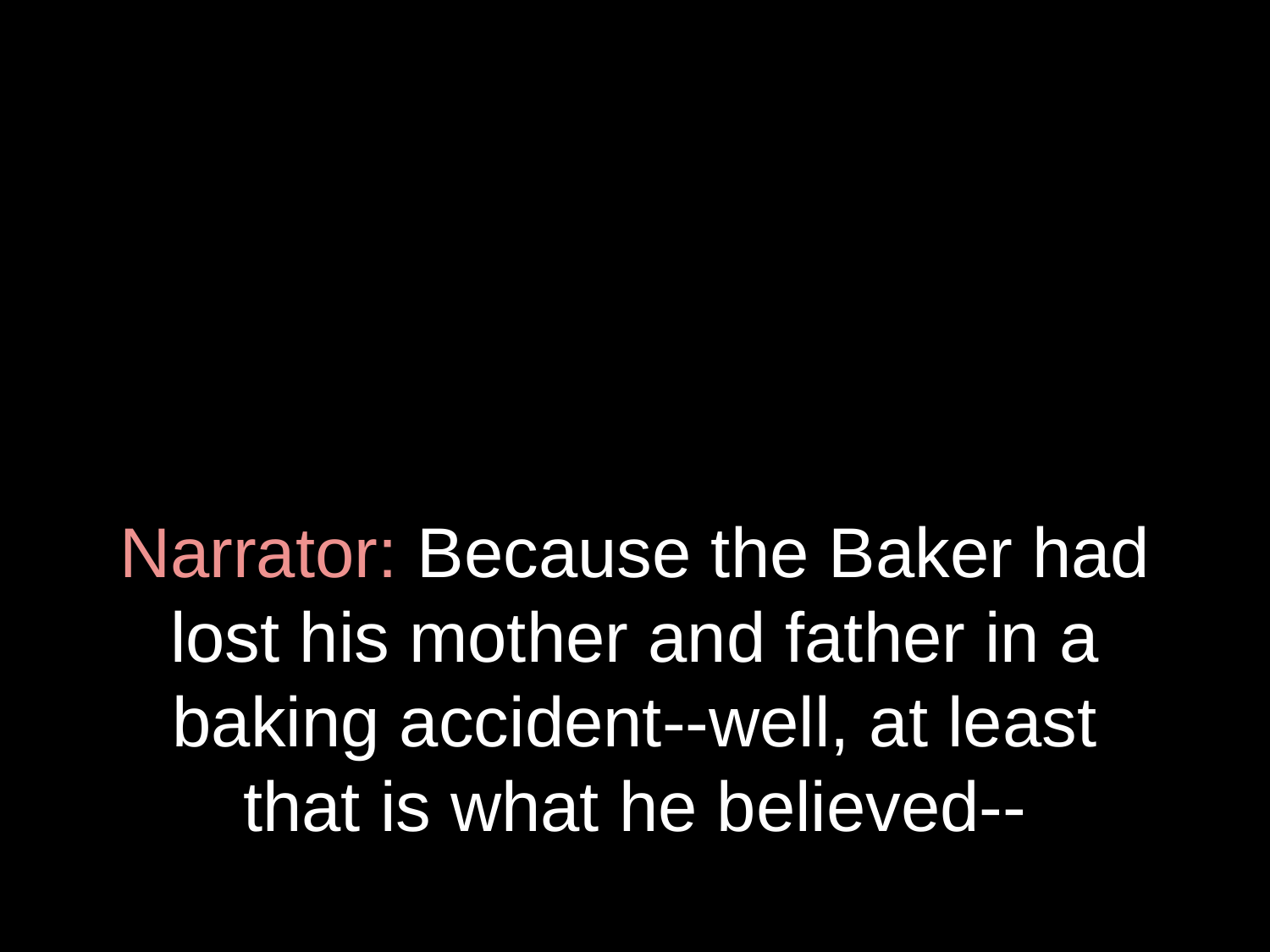

# Narrator: Because the Baker had lost his mother and father in a baking accident--well, at least that is what he believed--